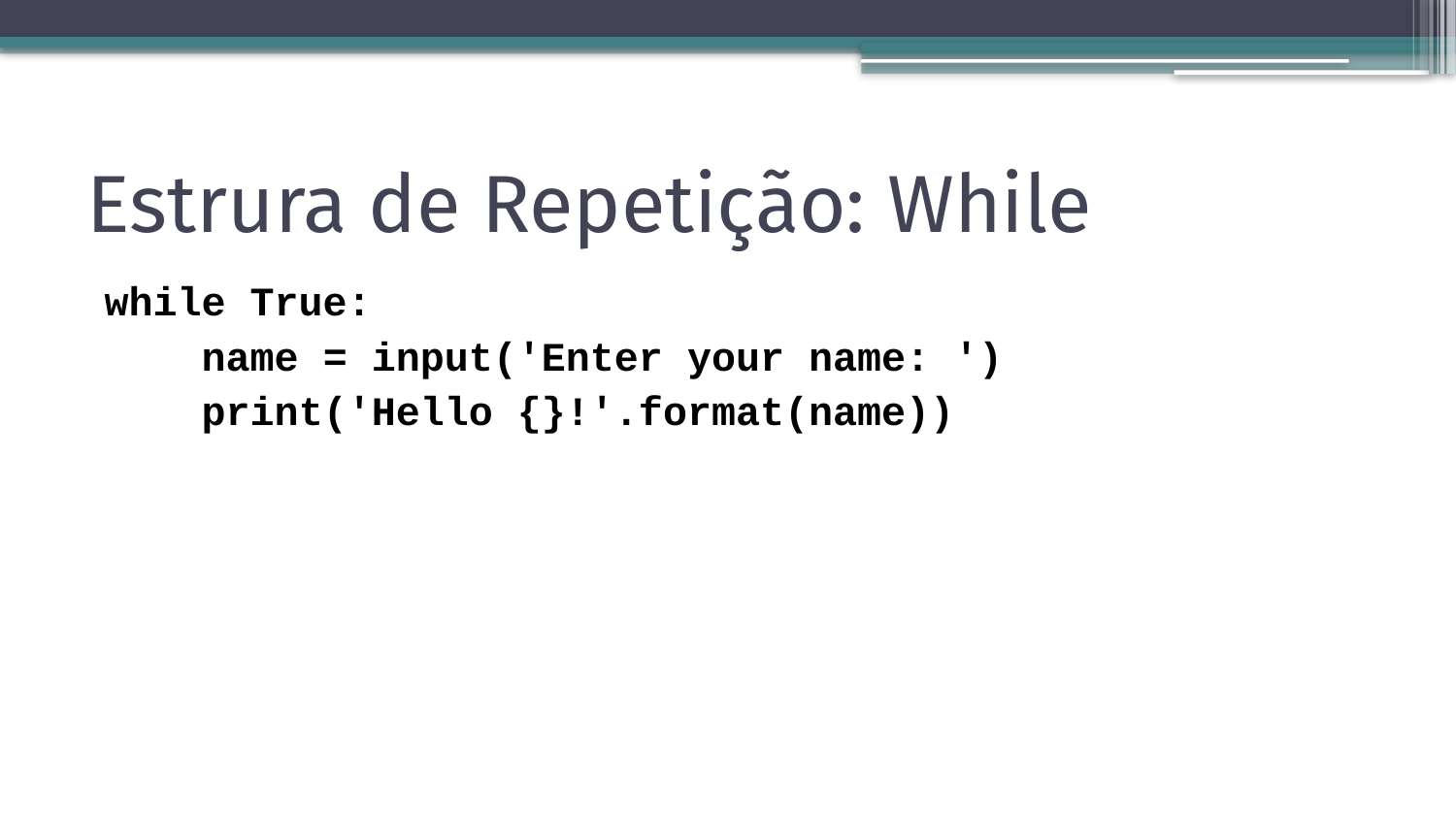

# Estrura de Repetição: While
while True:
    name = input('Enter your name: ')
    print('Hello {}!'.format(name))